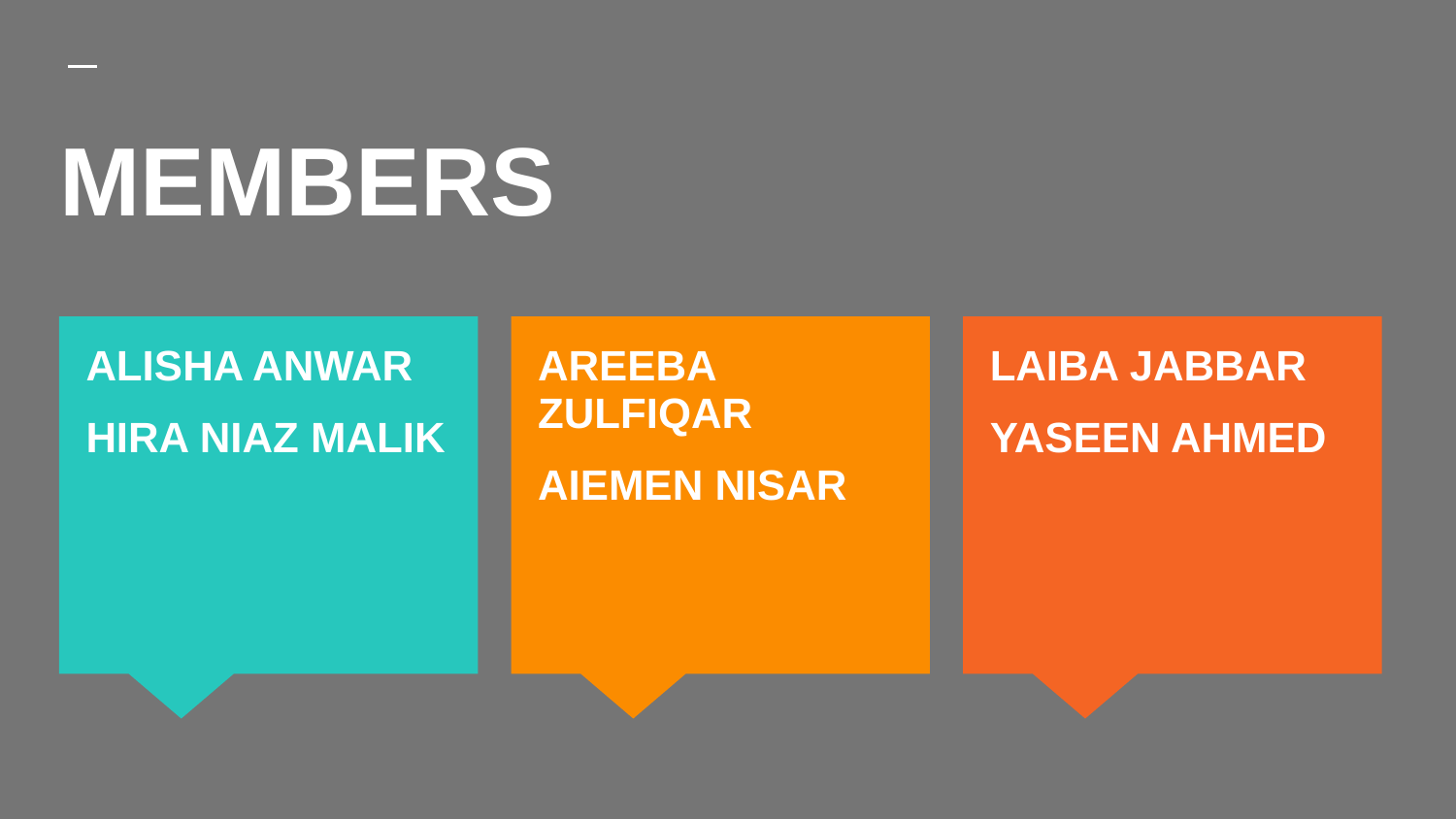

# MEMBERS

ALISHA ANWAR
HIRA NIAZ MALIK
AREEBA ZULFIQAR
AIEMEN NISAR

LAIBA JABBAR
YASEEN AHMED